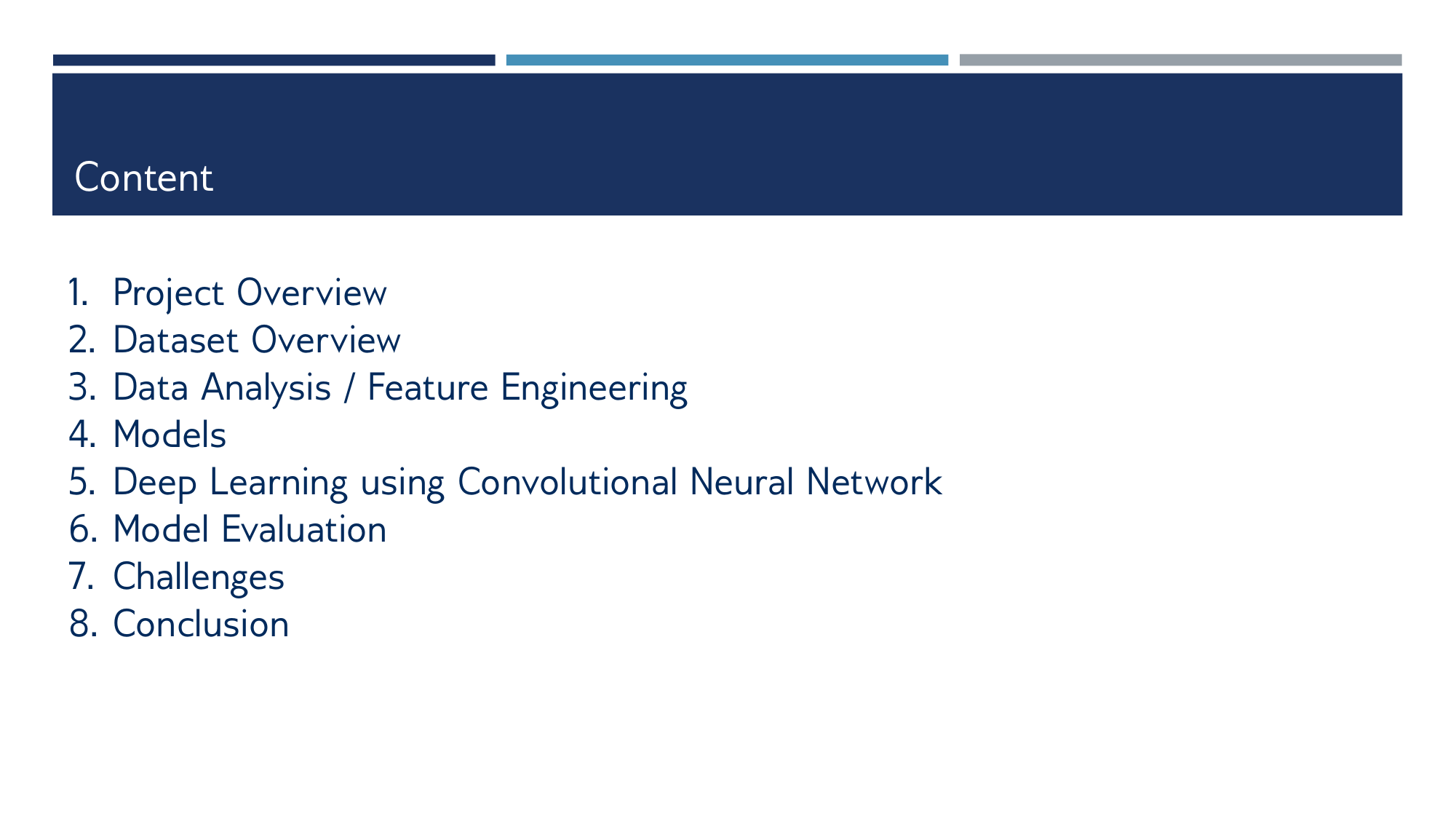

# Content
Project Overview
Dataset Overview
Data Analysis / Feature Engineering
Models
Deep Learning using Convolutional Neural Network
Model Evaluation
Challenges
Conclusion